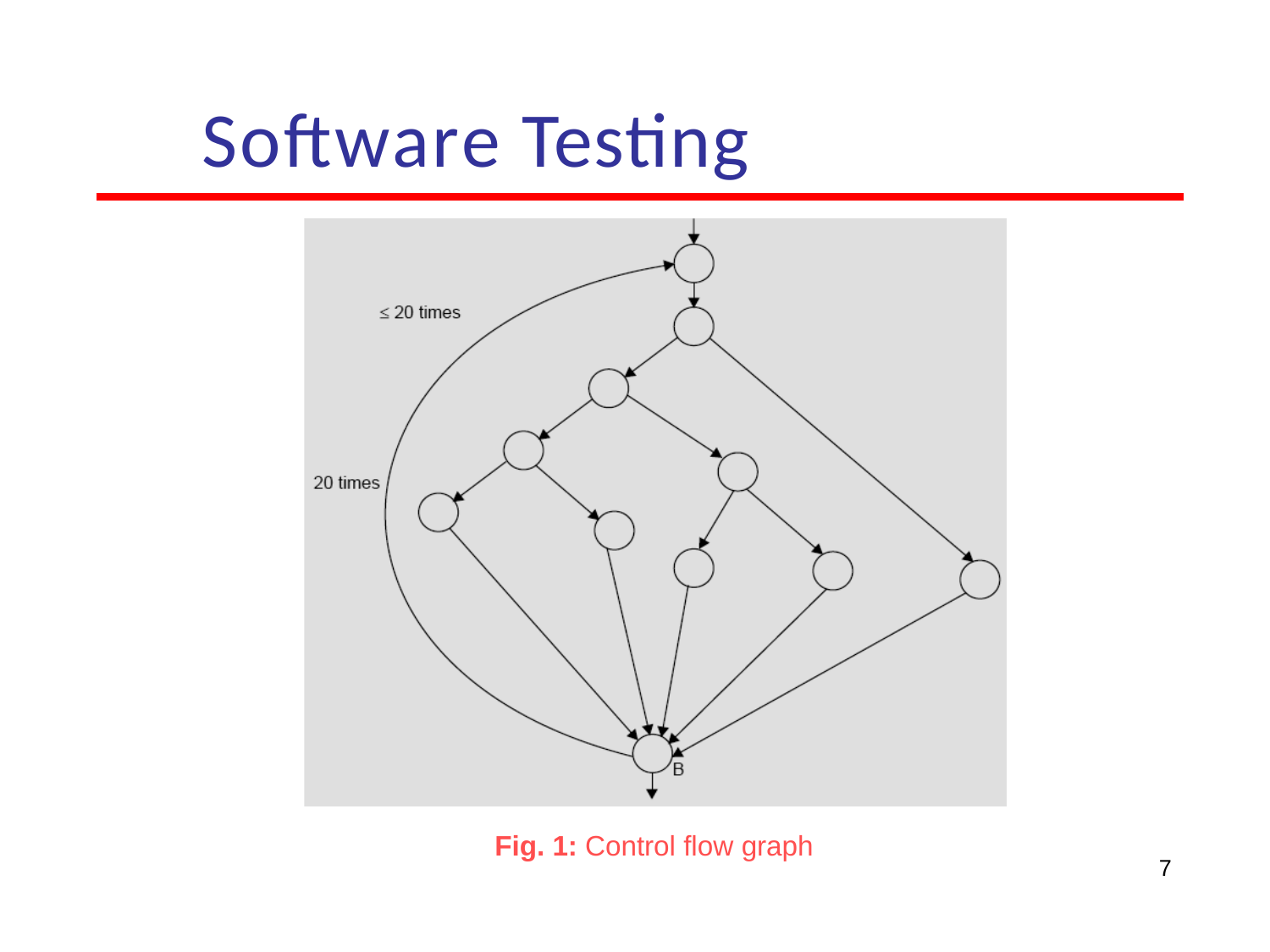

# Software Testing

Fig. 1: Control flow graph
7